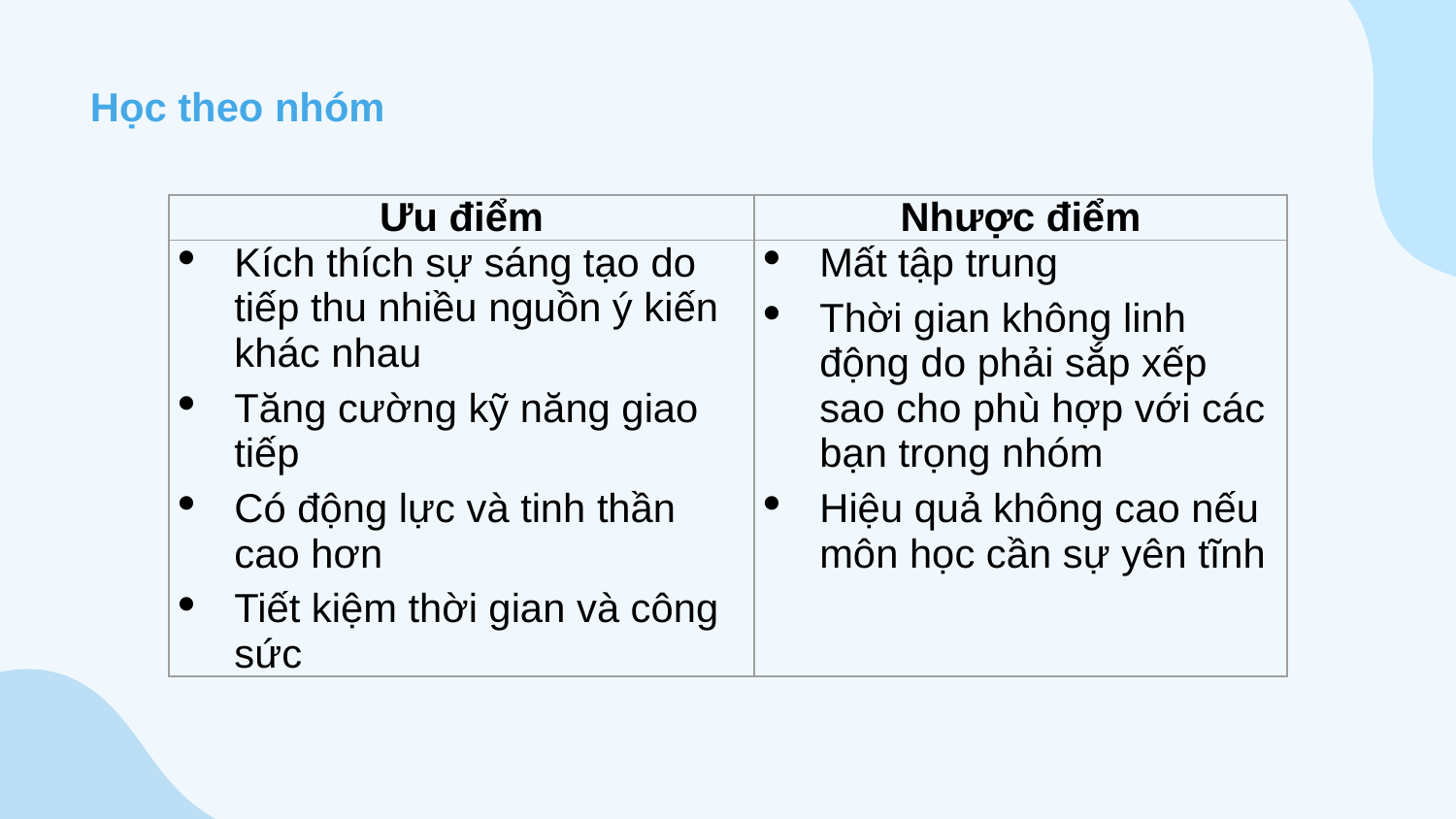

Học theo nhóm

| Ưu điểm | Nhược điểm |
| --- | --- |
| Kích thích sự sáng tạo do tiếp thu nhiều nguồn ý kiến khác nhau Tăng cường kỹ năng giao tiếp Có động lực và tinh thần cao hơn Tiết kiệm thời gian và công sức | Mất tập trung Thời gian không linh động do phải sắp xếp sao cho phù hợp với các bạn trọng nhóm Hiệu quả không cao nếu môn học cần sự yên tĩnh |